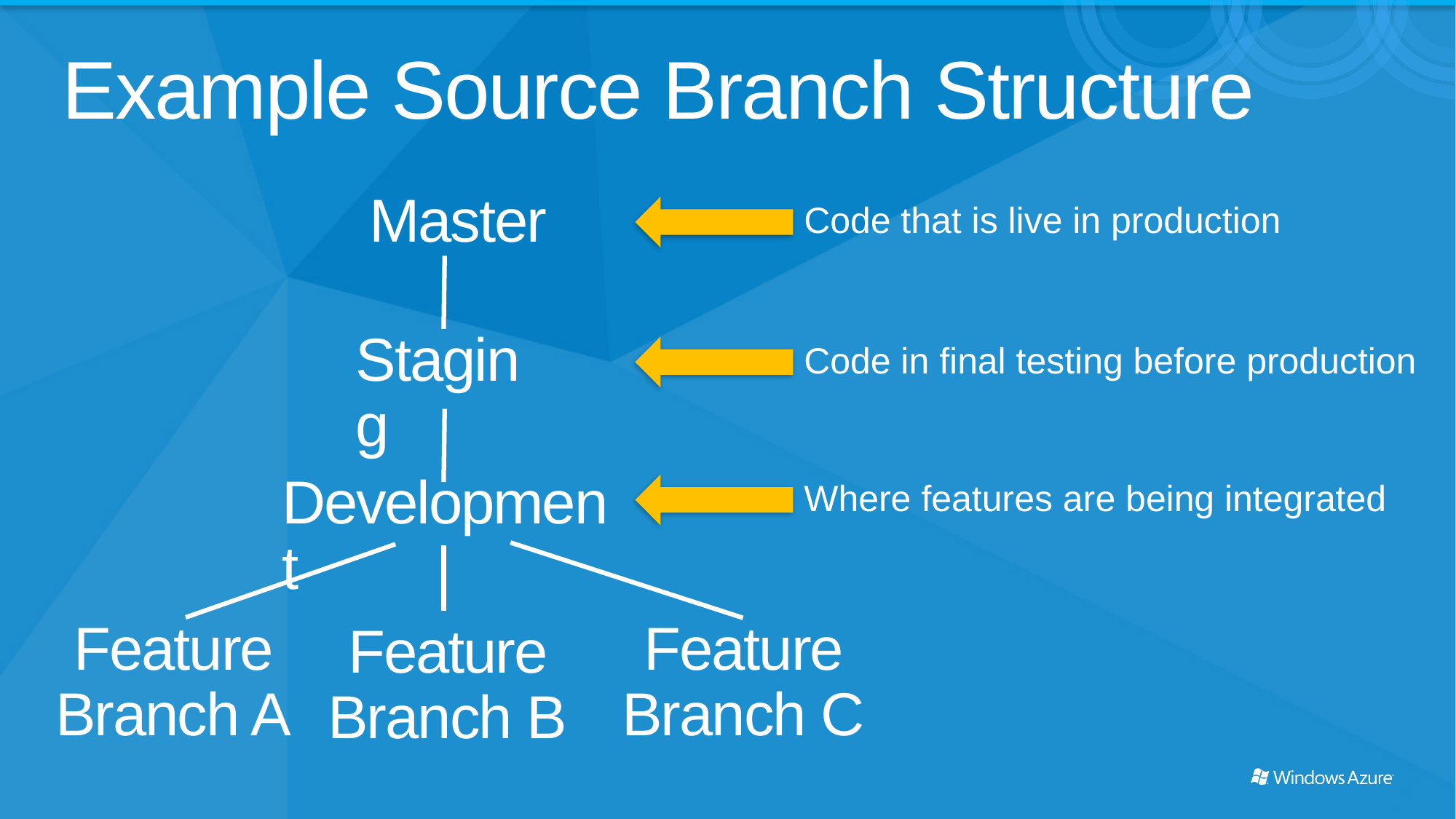

# Example Source Branch Structure
Master

Code that is live in production
Staging

Code in final testing before production
Development

Where features are being integrated
Feature Branch A
Feature Branch C
Feature Branch B